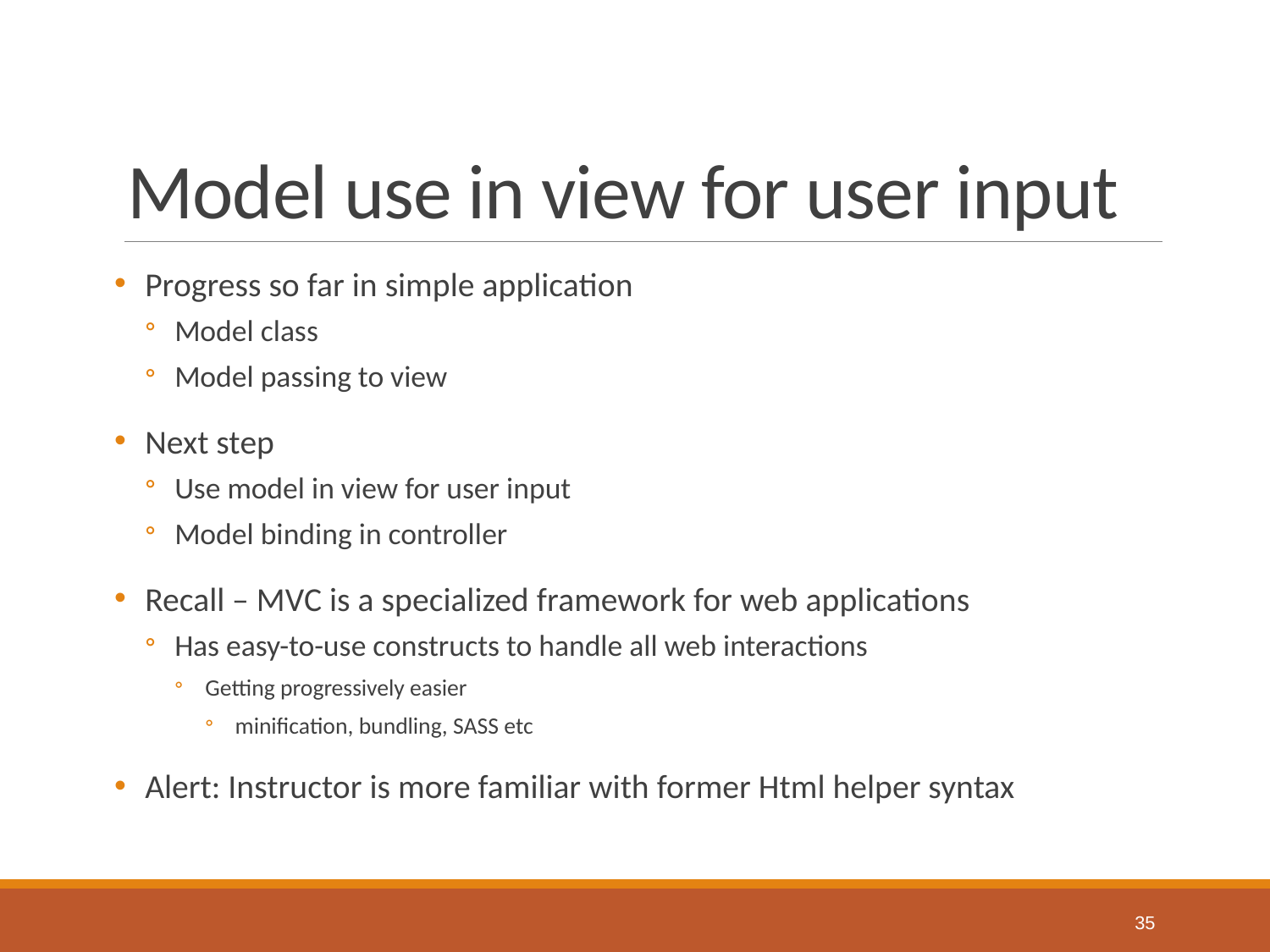

# Model use in view for user input
Progress so far in simple application
Model class
Model passing to view
Next step
Use model in view for user input
Model binding in controller
Recall – MVC is a specialized framework for web applications
Has easy-to-use constructs to handle all web interactions
Getting progressively easier
minification, bundling, SASS etc
Alert: Instructor is more familiar with former Html helper syntax
35